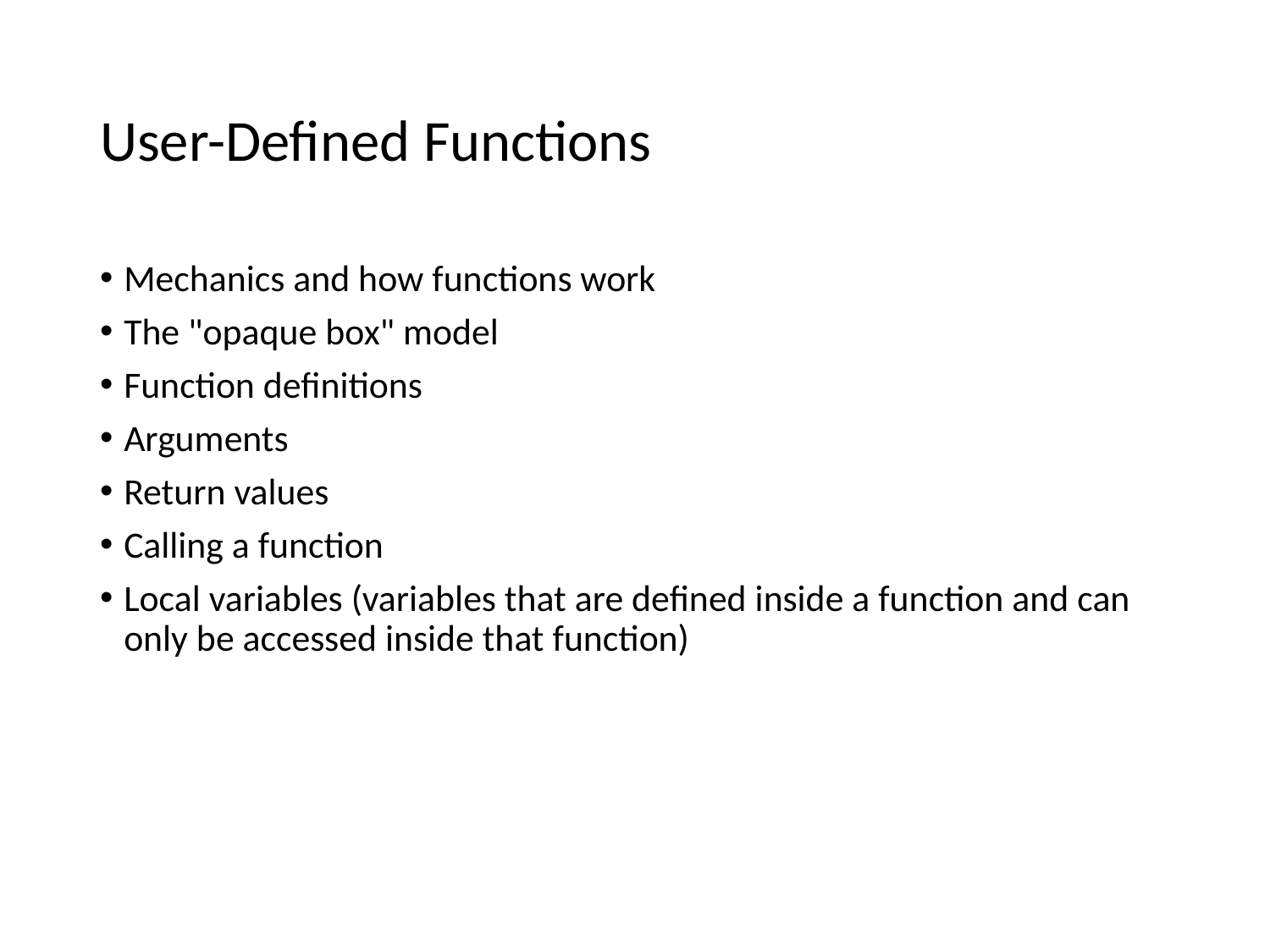

# User-Defined Functions
Mechanics and how functions work
The "opaque box" model
Function definitions
Arguments
Return values
Calling a function
Local variables (variables that are defined inside a function and can only be accessed inside that function)